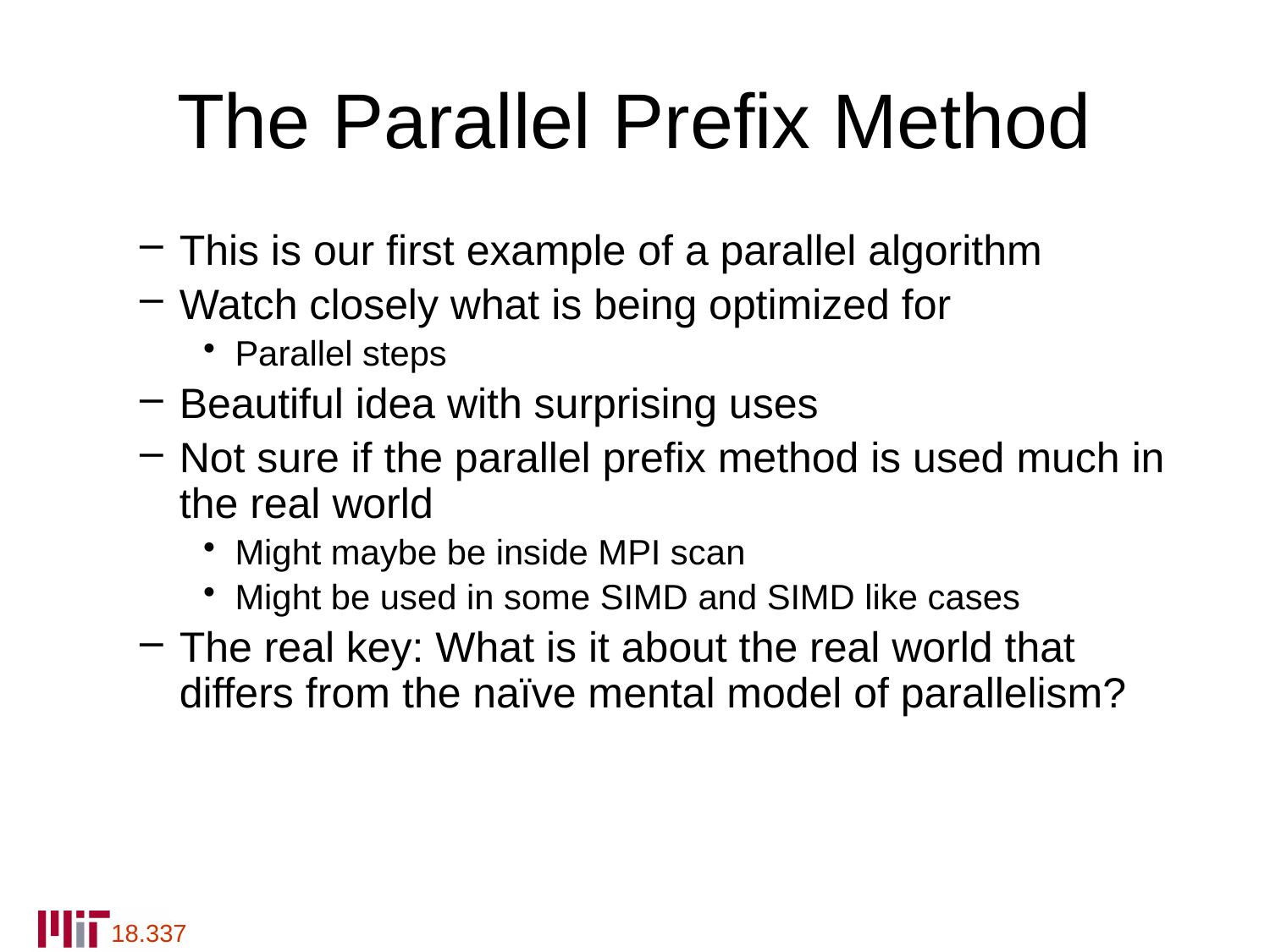

# The Parallel Prefix Method
This is our first example of a parallel algorithm
Watch closely what is being optimized for
Parallel steps
Beautiful idea with surprising uses
Not sure if the parallel prefix method is used much in the real world
Might maybe be inside MPI scan
Might be used in some SIMD and SIMD like cases
The real key: What is it about the real world that differs from the naïve mental model of parallelism?